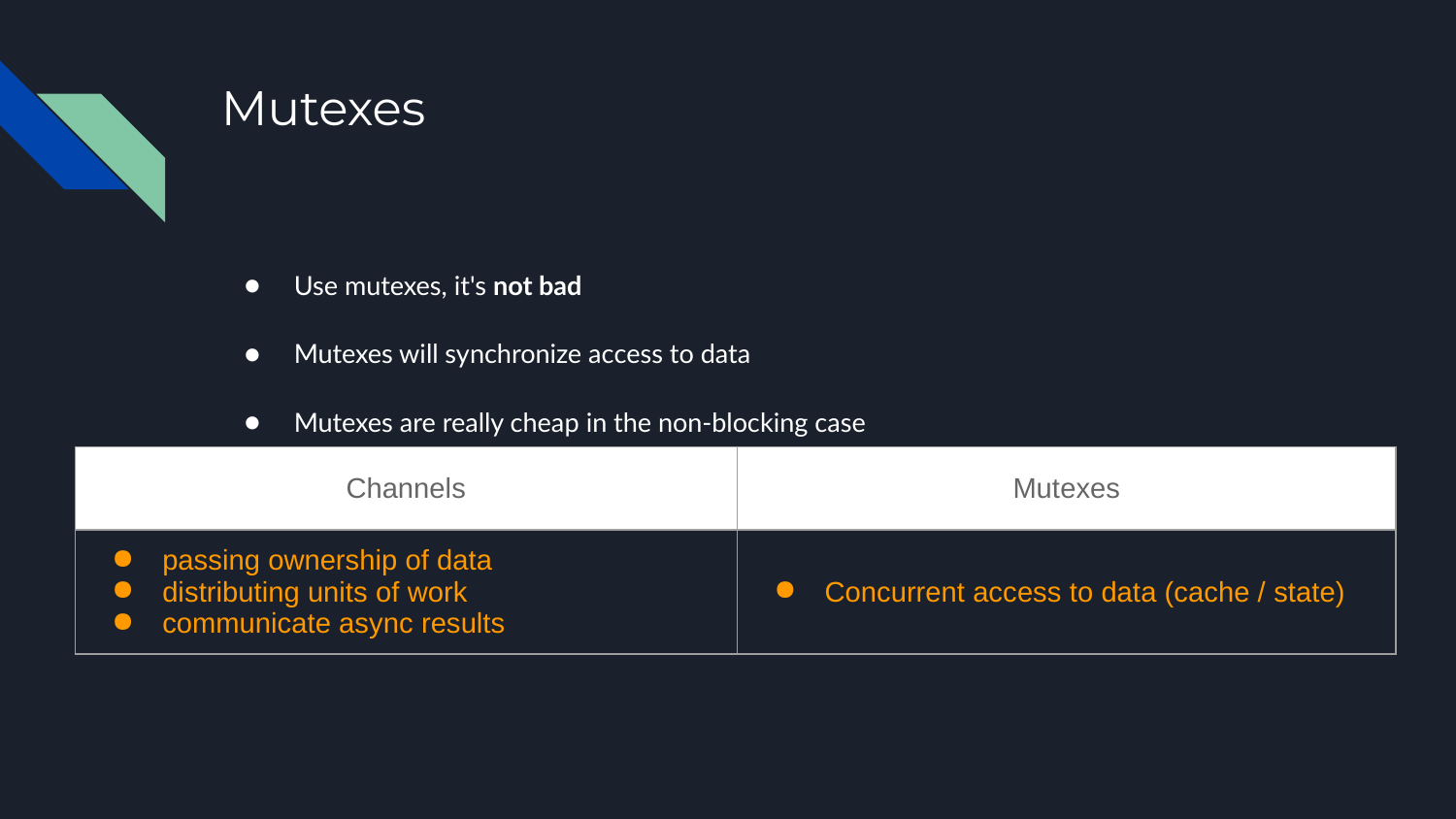

# Mutexes
Use mutexes, it's not bad
Mutexes will synchronize access to data
Mutexes are really cheap in the non-blocking case
“Threading isn’t hard — locking is hard.”
| Channels | Mutexes |
| --- | --- |
| passing ownership of data distributing units of work communicate async results | Concurrent access to data (cache / state) |